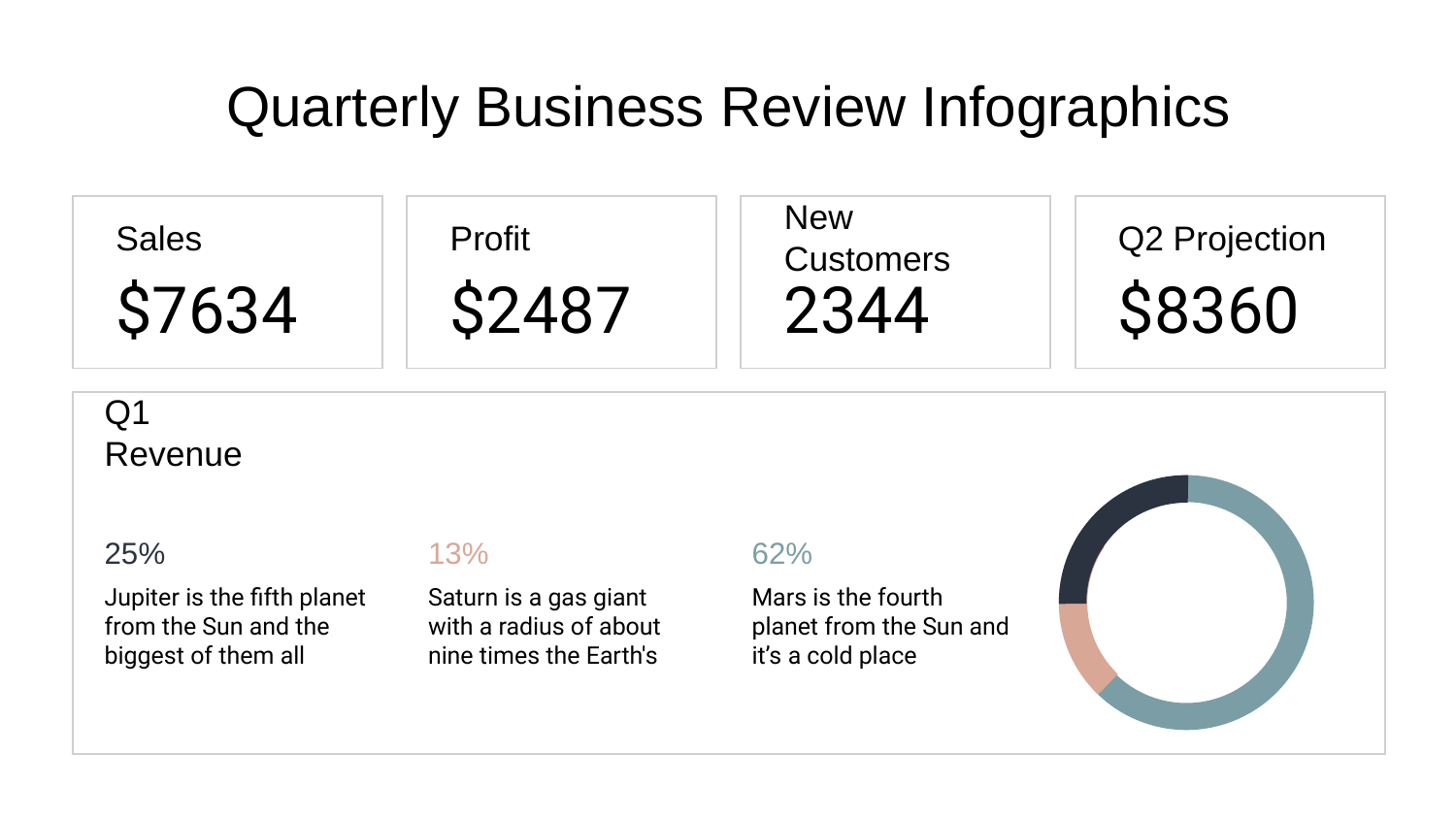

Quarterly Business Review Infographics

Sales
Profit
New Customers
Q2 Projection
$7634
$2487
2344
$8360

Q1 Revenue

25%
13%
62%
Jupiter is the fifth planet from the Sun and the biggest of them all
Saturn is a gas giant with a radius of about nine times the Earth's
Mars is the fourth planet from the Sun and it’s a cold place